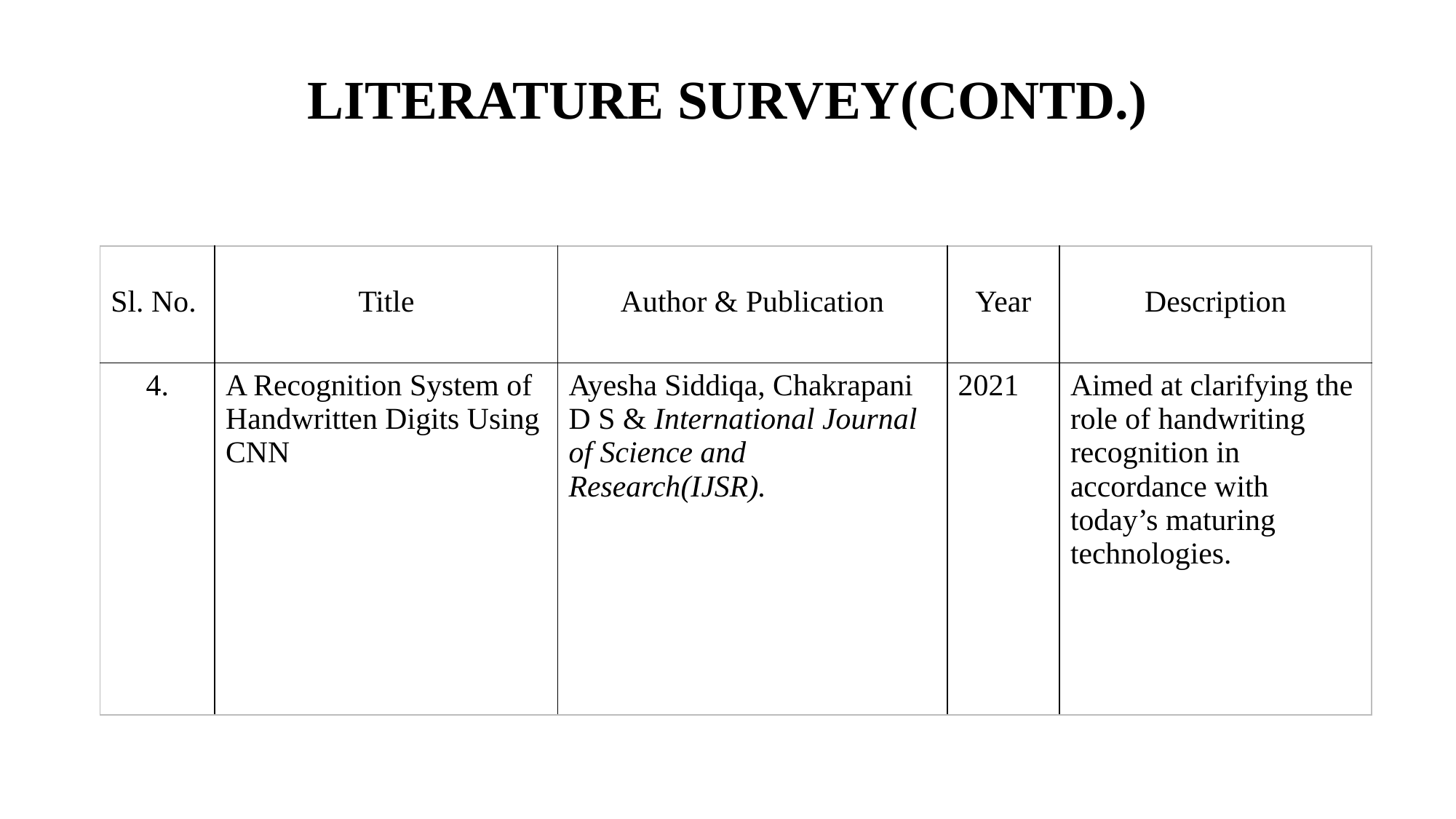

# LITERATURE SURVEY(CONTD.)
| Sl. No. | Title | Author & Publication | Year | Description |
| --- | --- | --- | --- | --- |
| 4. | A Recognition System of Handwritten Digits Using CNN | Ayesha Siddiqa, Chakrapani D S & International Journal of Science and Research(IJSR). | 2021 | Aimed at clarifying the role of handwriting recognition in accordance with today’s maturing technologies. |